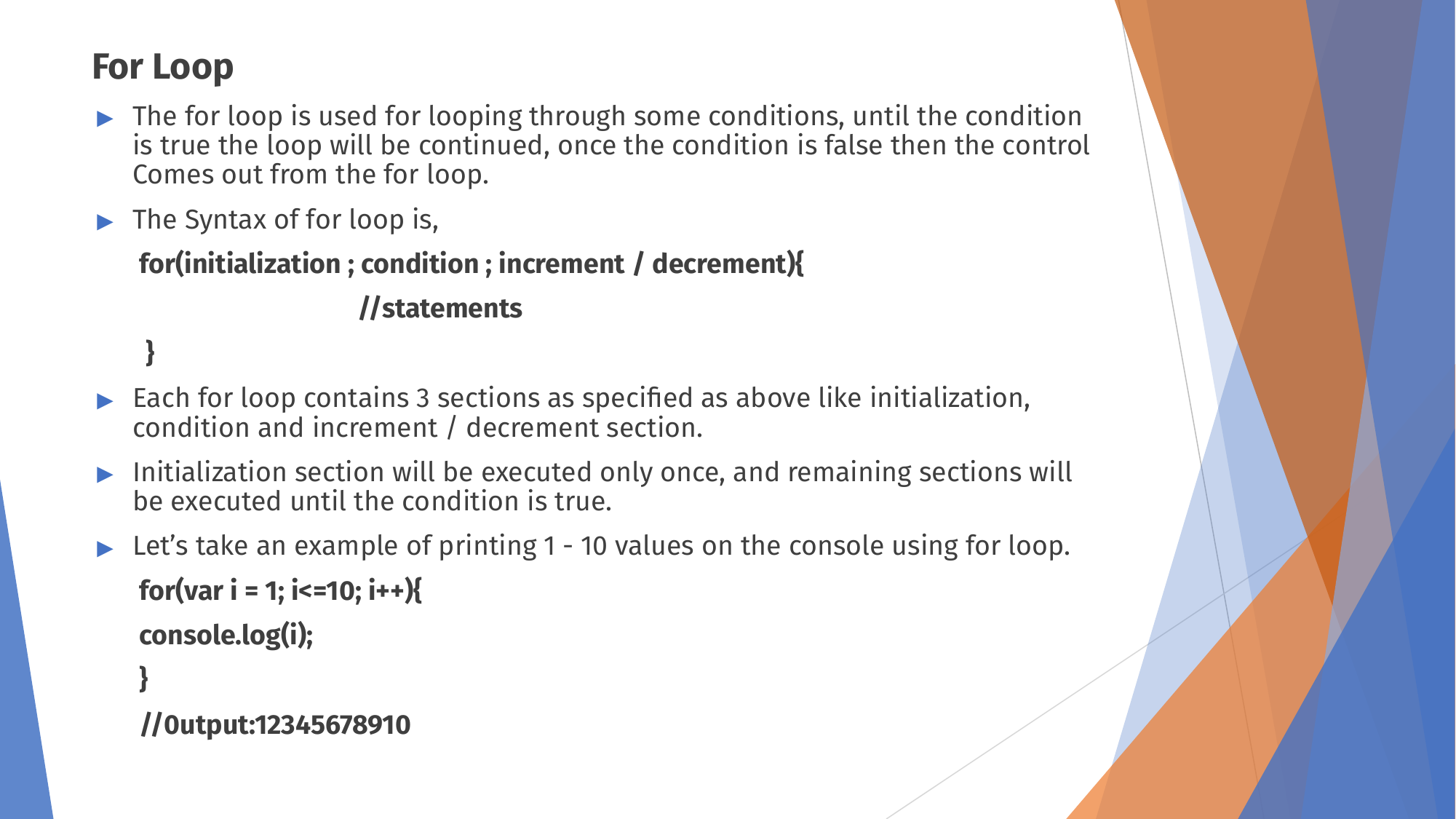

For Loop
The for loop is used for looping through some conditions, until the condition is true the loop will be continued, once the condition is false then the control Comes out from the for loop.
The Syntax of for loop is,
for(initialization ; condition ; increment / decrement){
		//statements
 }
Each for loop contains 3 sections as specified as above like initialization, condition and increment / decrement section.
Initialization section will be executed only once, and remaining sections will be executed until the condition is true.
Let’s take an example of printing 1 - 10 values on the console using for loop.
for(var i = 1; i<=10; i++){
console.log(i);
}
//0utput:12345678910